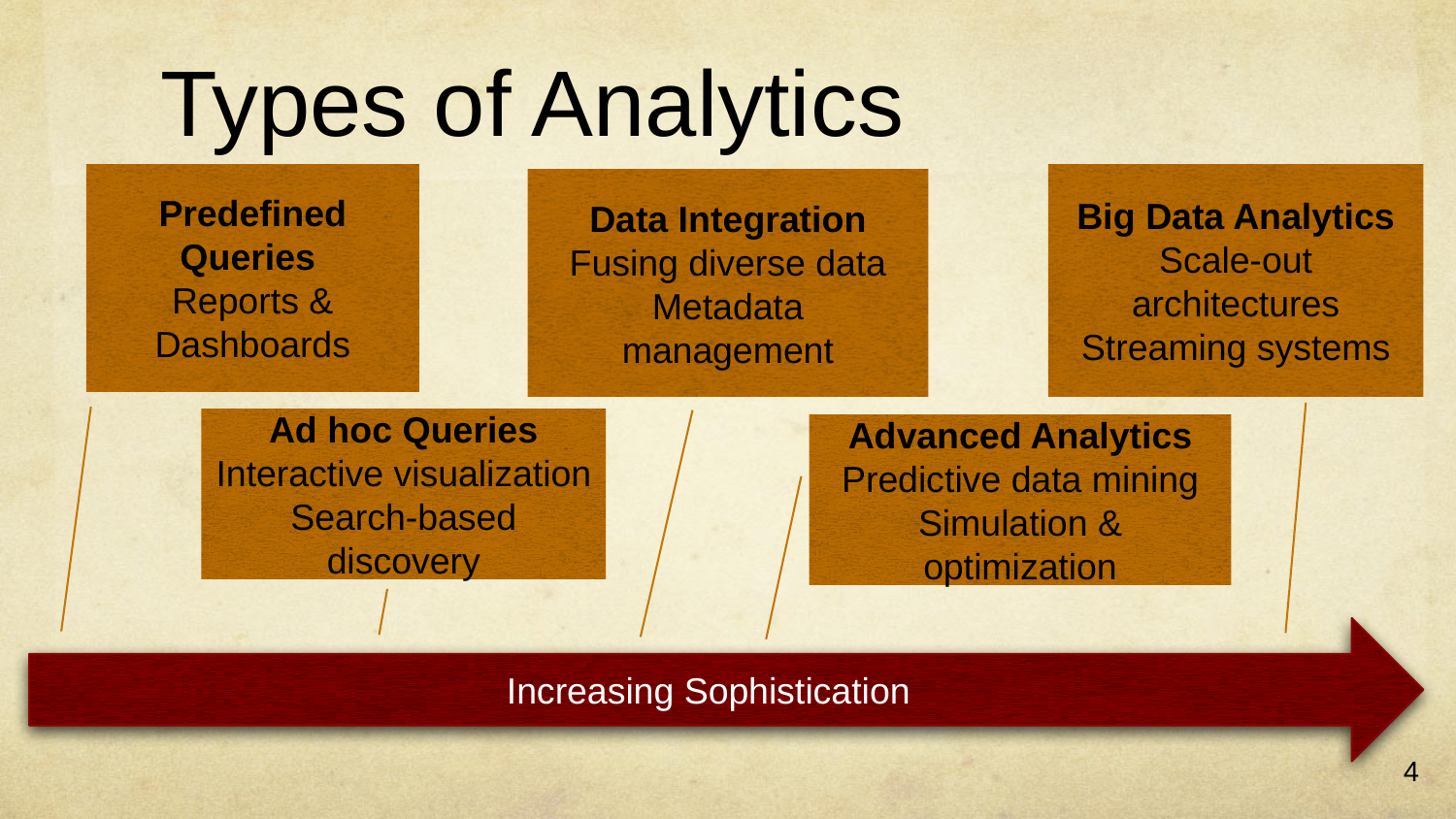

# Types of Analytics
Predefined Queries
Reports & Dashboards
Big Data Analytics
Scale-out architectures
Streaming systems
Data Integration
Fusing diverse data
Metadata management

Ad hoc Queries
Interactive visualization
Search-based discovery

Advanced Analytics
Predictive data mining
Simulation & optimization
Increasing Sophistication
4